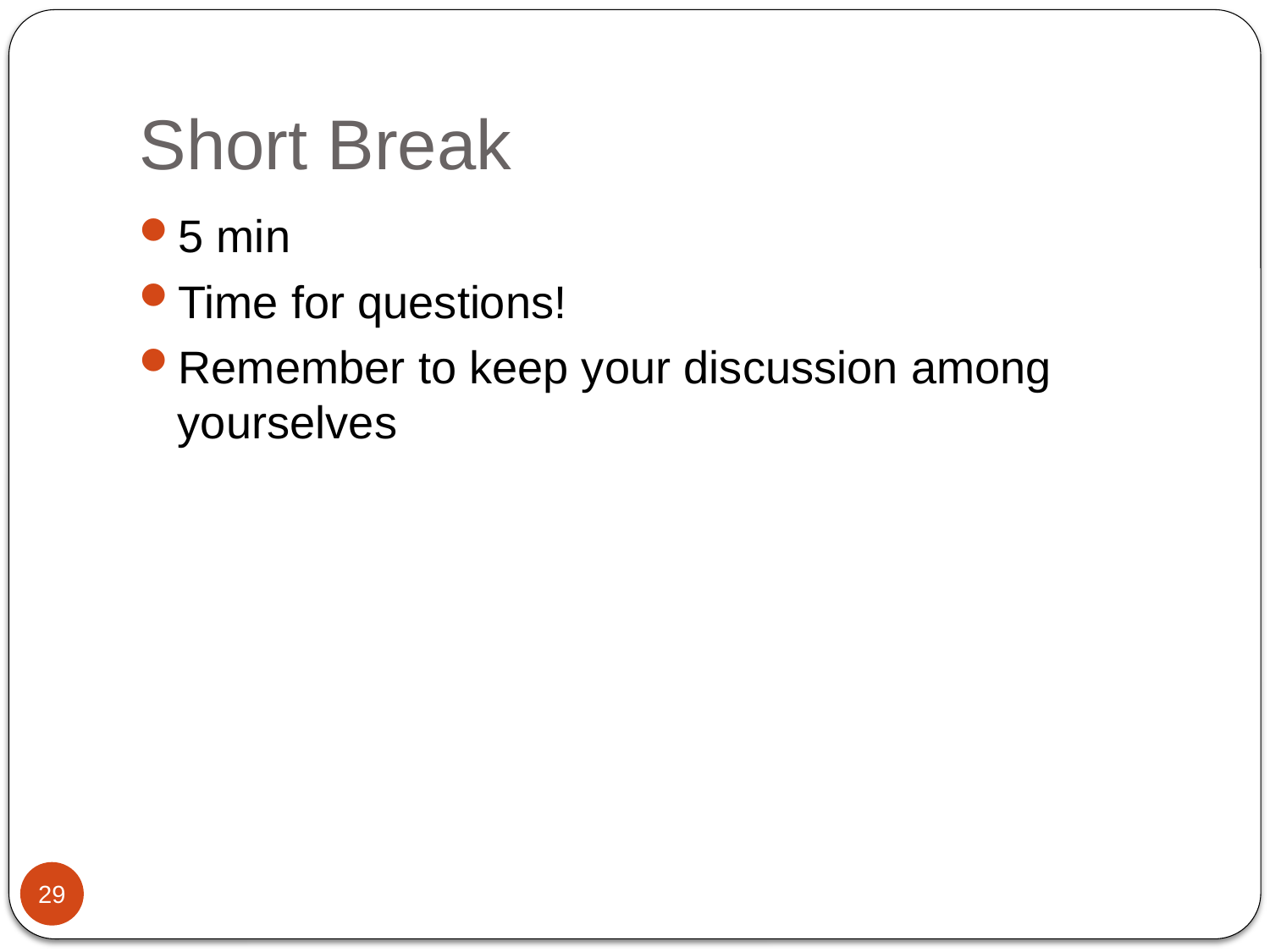

# Short Break
5 min
Time for questions!
Remember to keep your discussion among yourselves
29